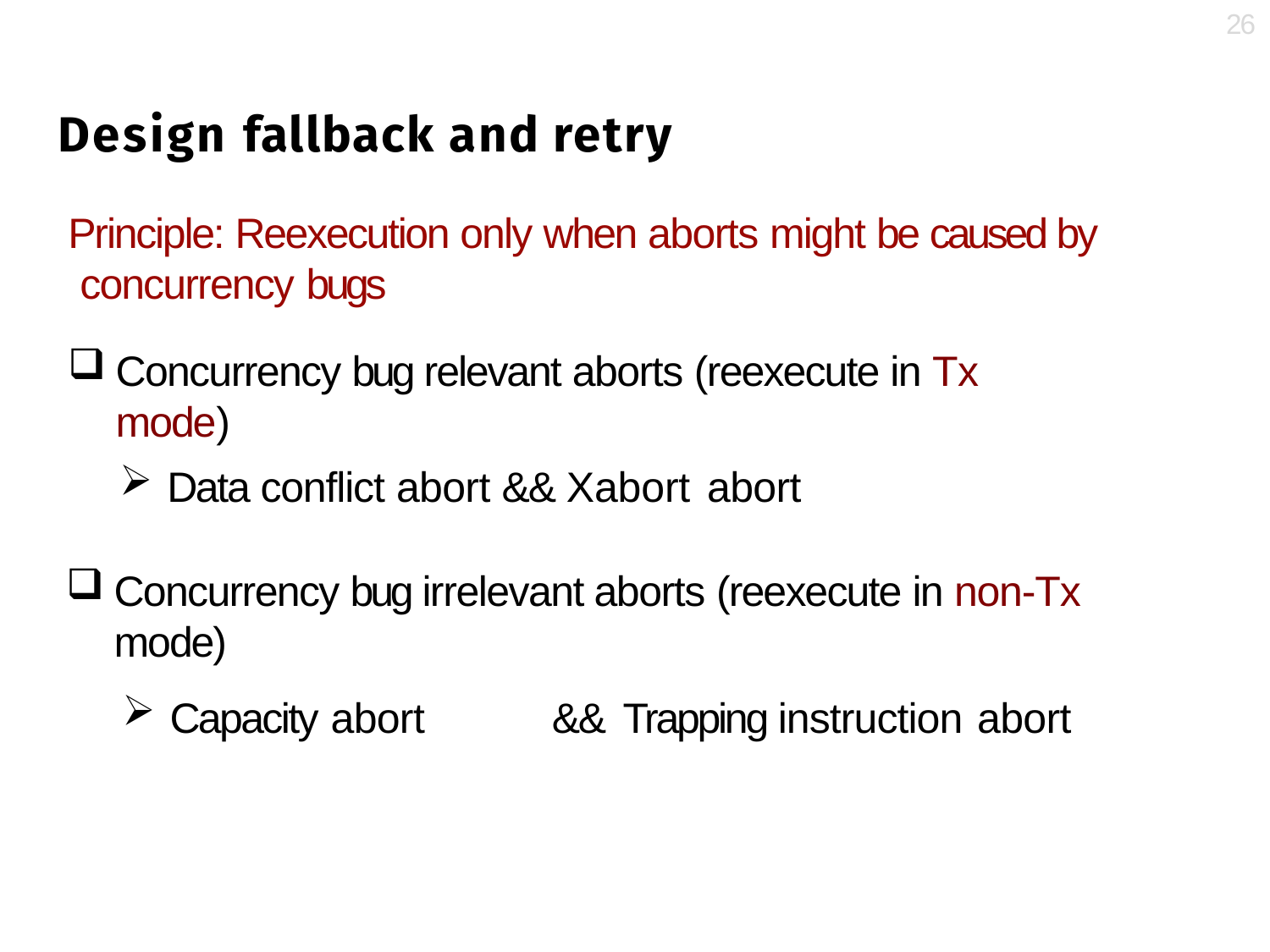

26
# Design fallback and retry
Principle: Reexecution only when aborts might be caused by  concurrency bugs
Concurrency bug relevant aborts (reexecute in Tx mode)
Data conflict abort && Xabort abort

Concurrency bug irrelevant aborts (reexecute in non-Tx mode)
Capacity abort	&&	Trapping instruction abort